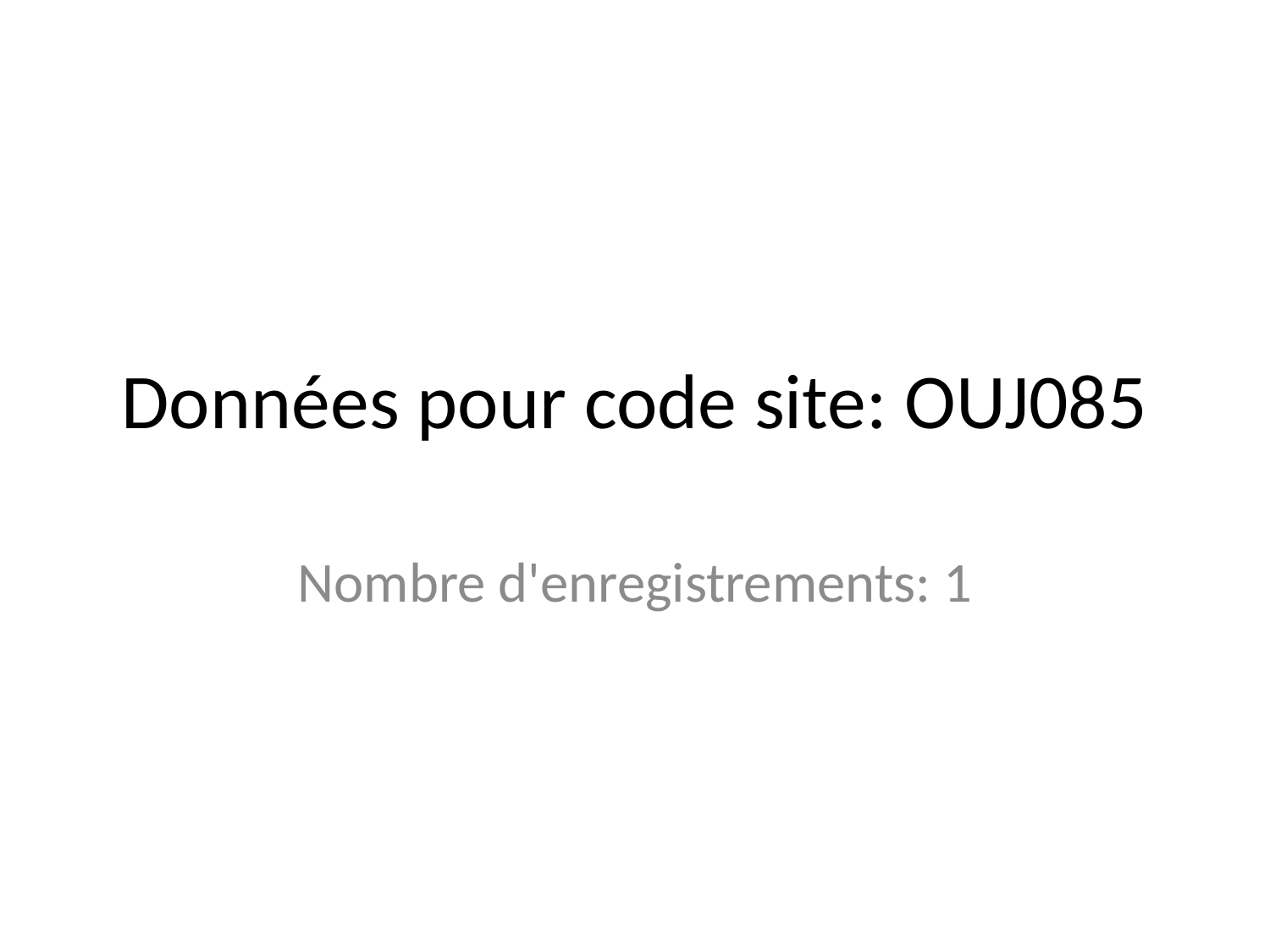

# Données pour code site: OUJ085
Nombre d'enregistrements: 1